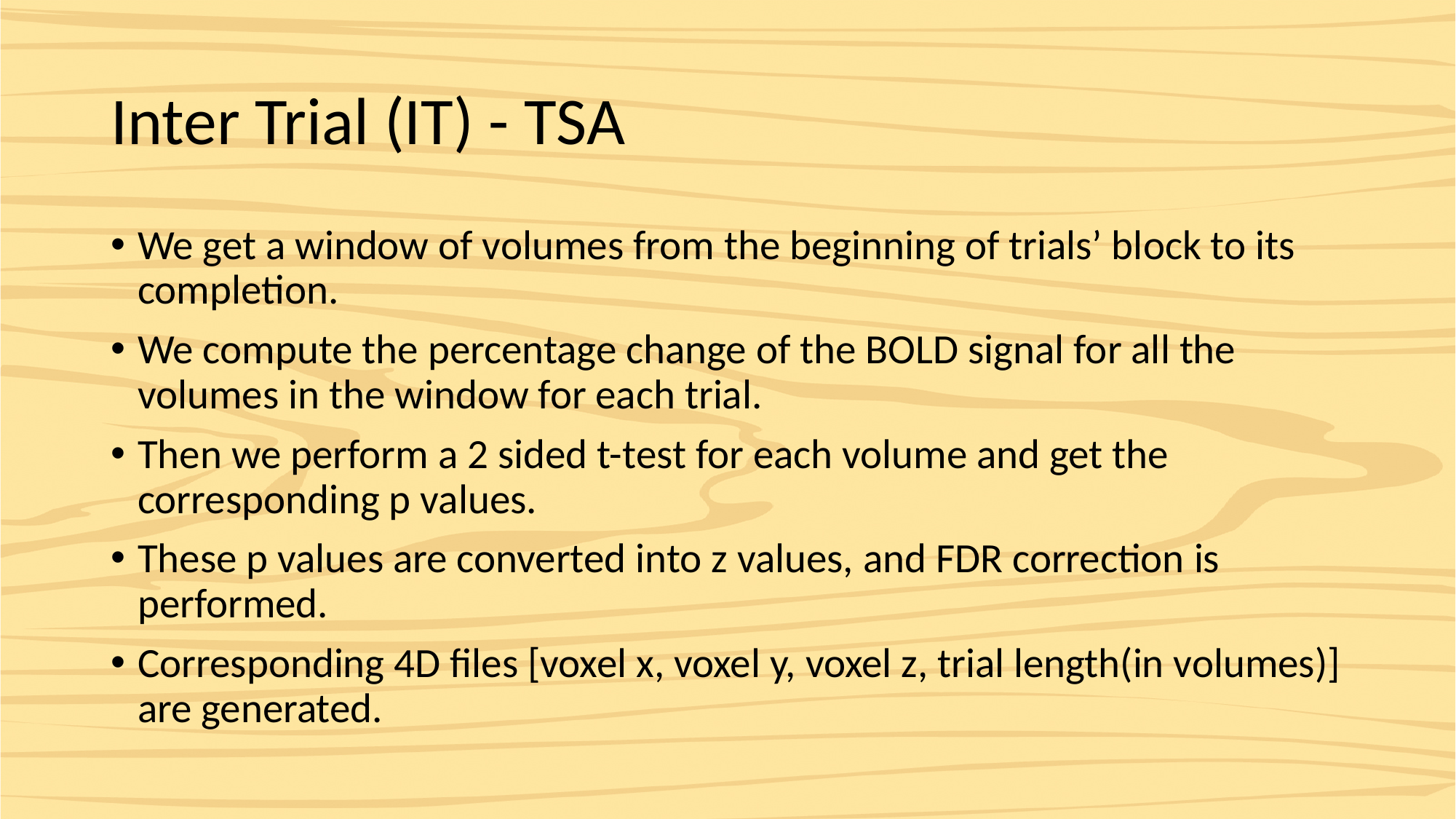

# Inter Trial (IT) - TSA
We get a window of volumes from the beginning of trials’ block to its completion.
We compute the percentage change of the BOLD signal for all the volumes in the window for each trial.
Then we perform a 2 sided t-test for each volume and get the corresponding p values.
These p values are converted into z values, and FDR correction is performed.
Corresponding 4D files [voxel x, voxel y, voxel z, trial length(in volumes)] are generated.